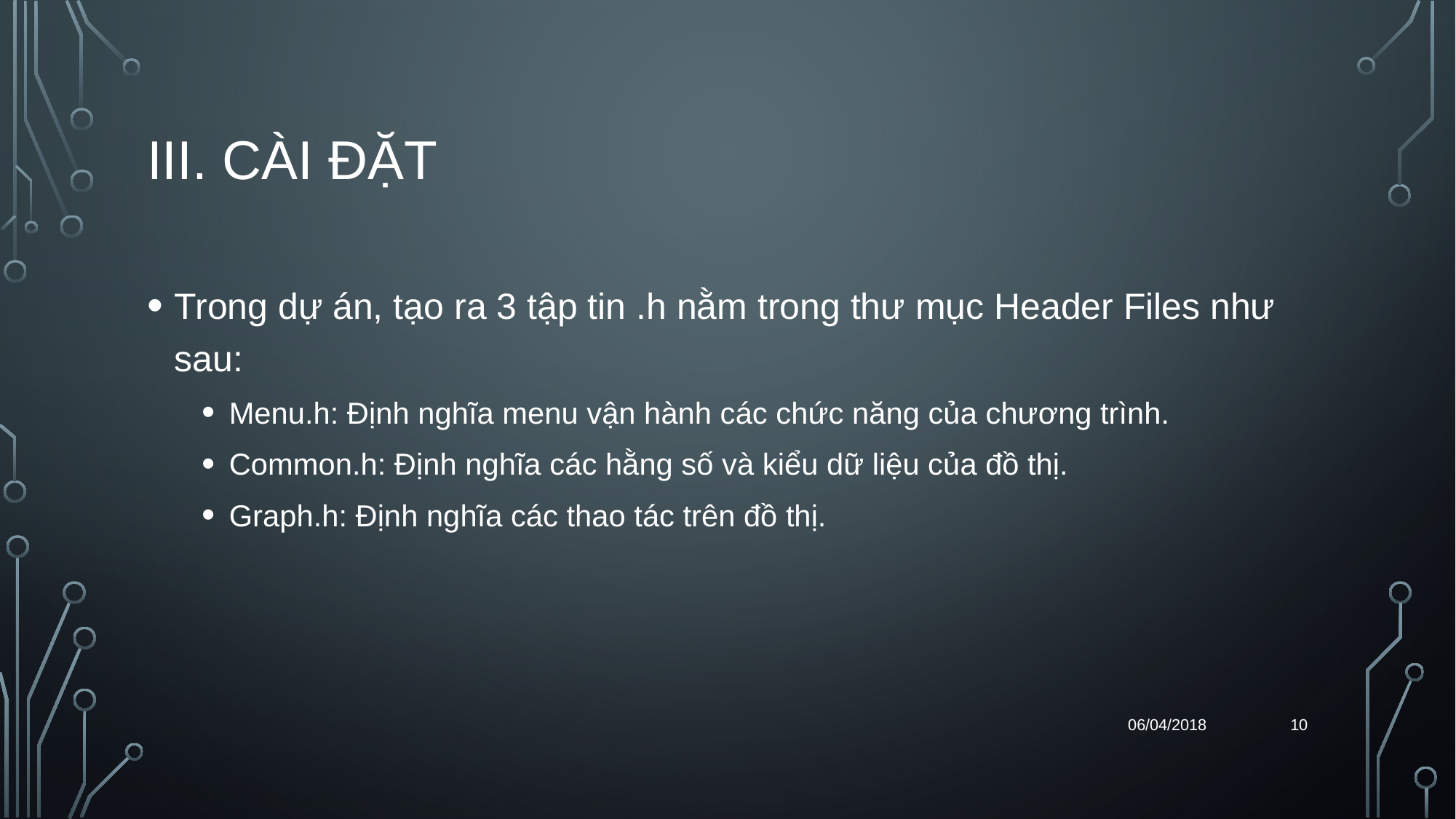

# iii. Cài đặt
Trong dự án, tạo ra 3 tập tin .h nằm trong thư mục Header Files như sau:
Menu.h: Định nghĩa menu vận hành các chức năng của chương trình.
Common.h: Định nghĩa các hằng số và kiểu dữ liệu của đồ thị.
Graph.h: Định nghĩa các thao tác trên đồ thị.
10
06/04/2018